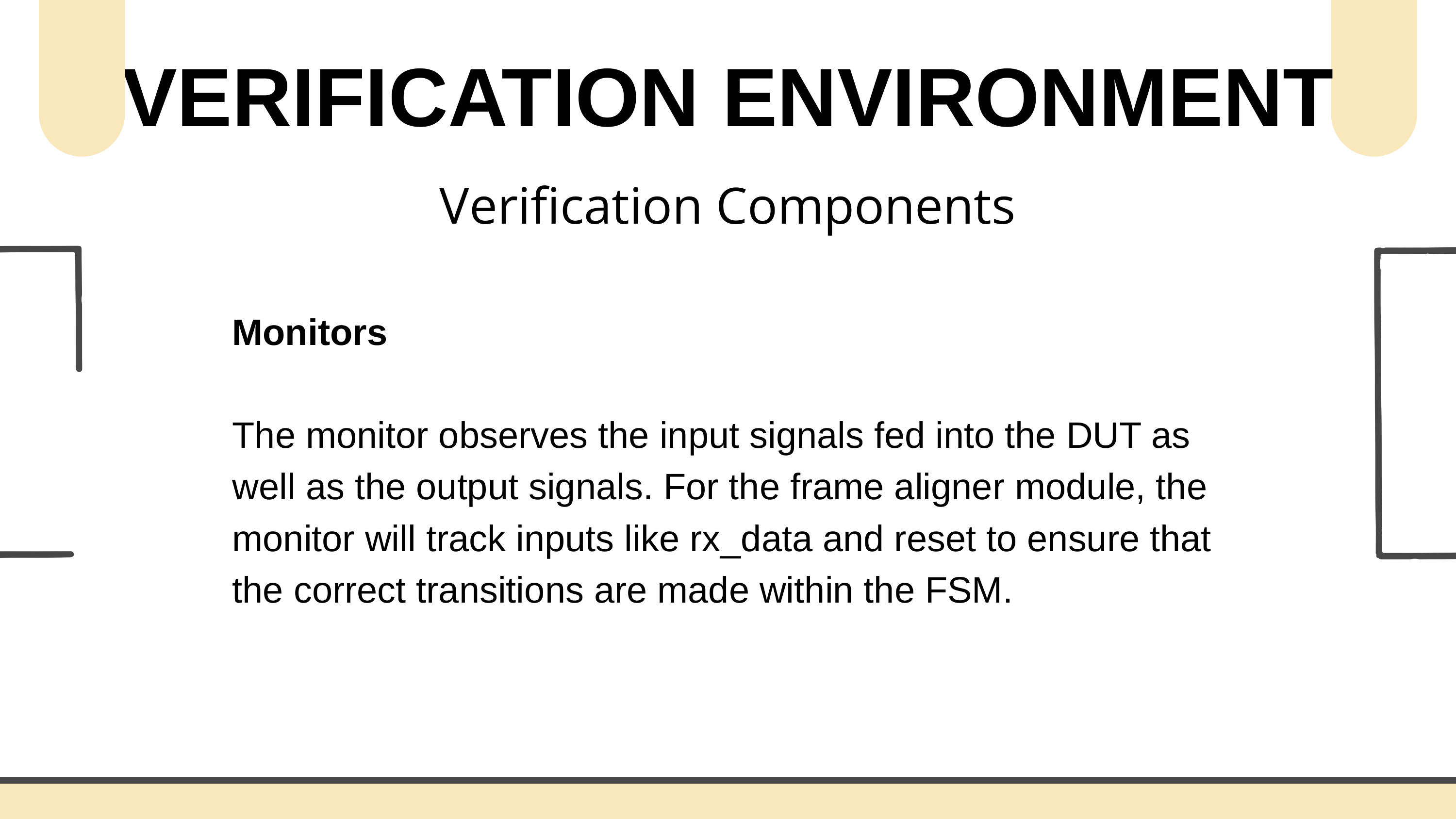

VERIFICATION ENVIRONMENT
Verification Components

Monitors

The monitor observes the input signals fed into the DUT as well as the output signals. For the frame aligner module, the monitor will track inputs like rx_data and reset to ensure that the correct transitions are made within the FSM.